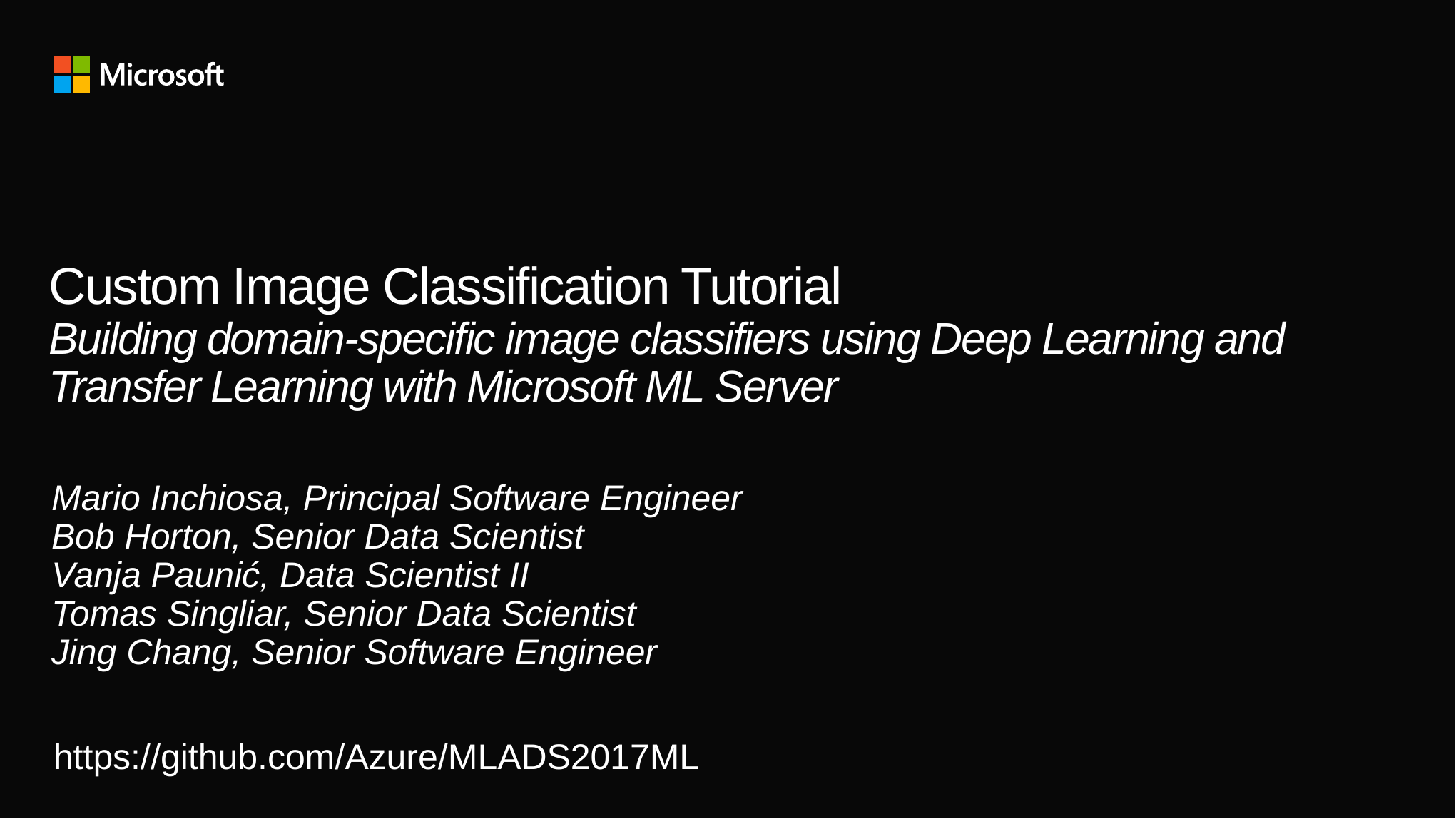

# Custom Image Classification Tutorial Building domain-specific image classifiers using Deep Learning and Transfer Learning with Microsoft ML Server
Mario Inchiosa, Principal Software Engineer
Bob Horton, Senior Data Scientist
Vanja Paunić, Data Scientist II
Tomas Singliar, Senior Data Scientist
Jing Chang, Senior Software Engineer
https://github.com/Azure/MLADS2017ML